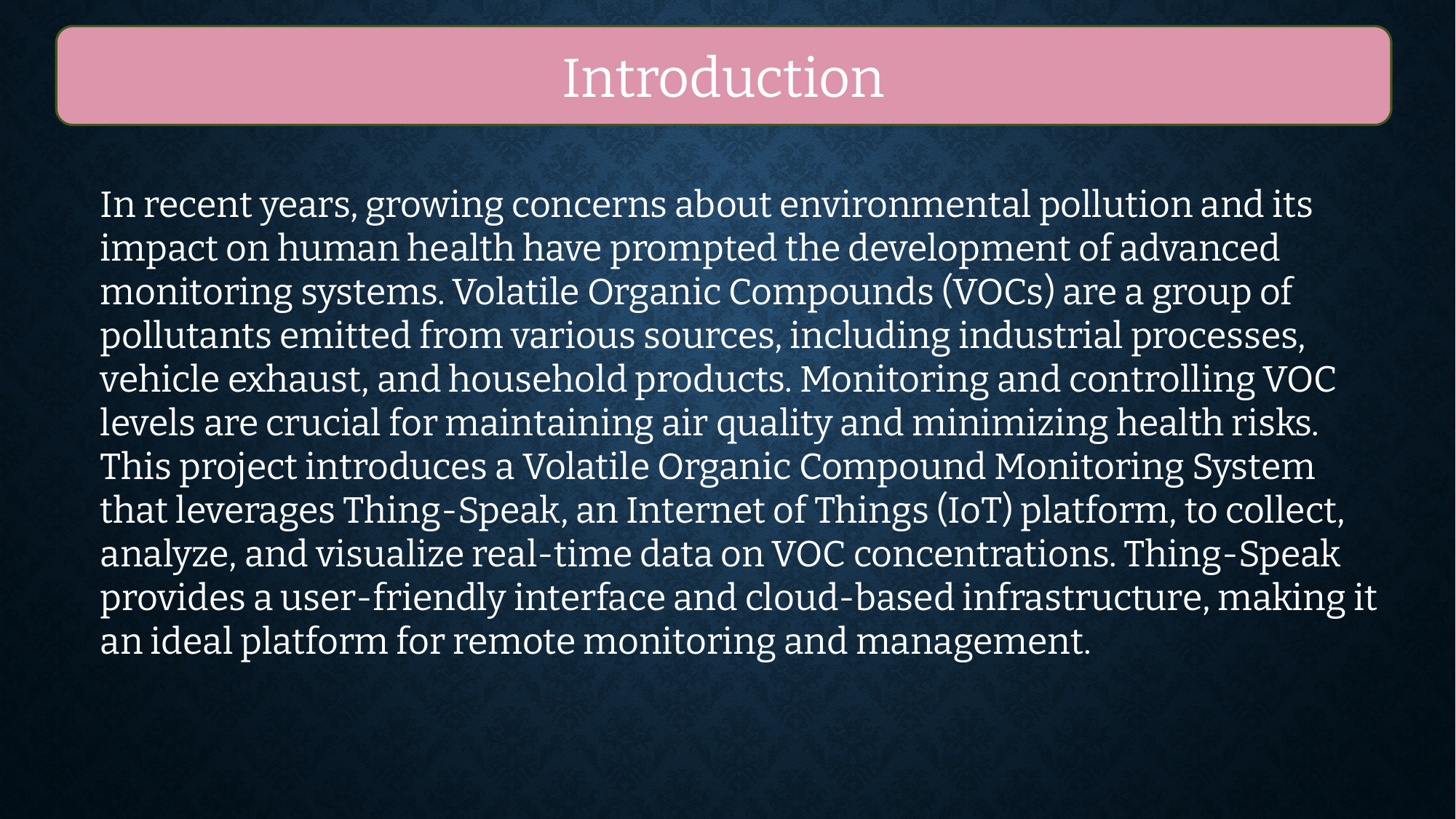

Introduction
In recent years, growing concerns about environmental pollution and its impact on human health have prompted the development of advanced monitoring systems. Volatile Organic Compounds (VOCs) are a group of pollutants emitted from various sources, including industrial processes, vehicle exhaust, and household products. Monitoring and controlling VOC levels are crucial for maintaining air quality and minimizing health risks.
This project introduces a Volatile Organic Compound Monitoring System that leverages Thing-Speak, an Internet of Things (IoT) platform, to collect, analyze, and visualize real-time data on VOC concentrations. Thing-Speak provides a user-friendly interface and cloud-based infrastructure, making it an ideal platform for remote monitoring and management.